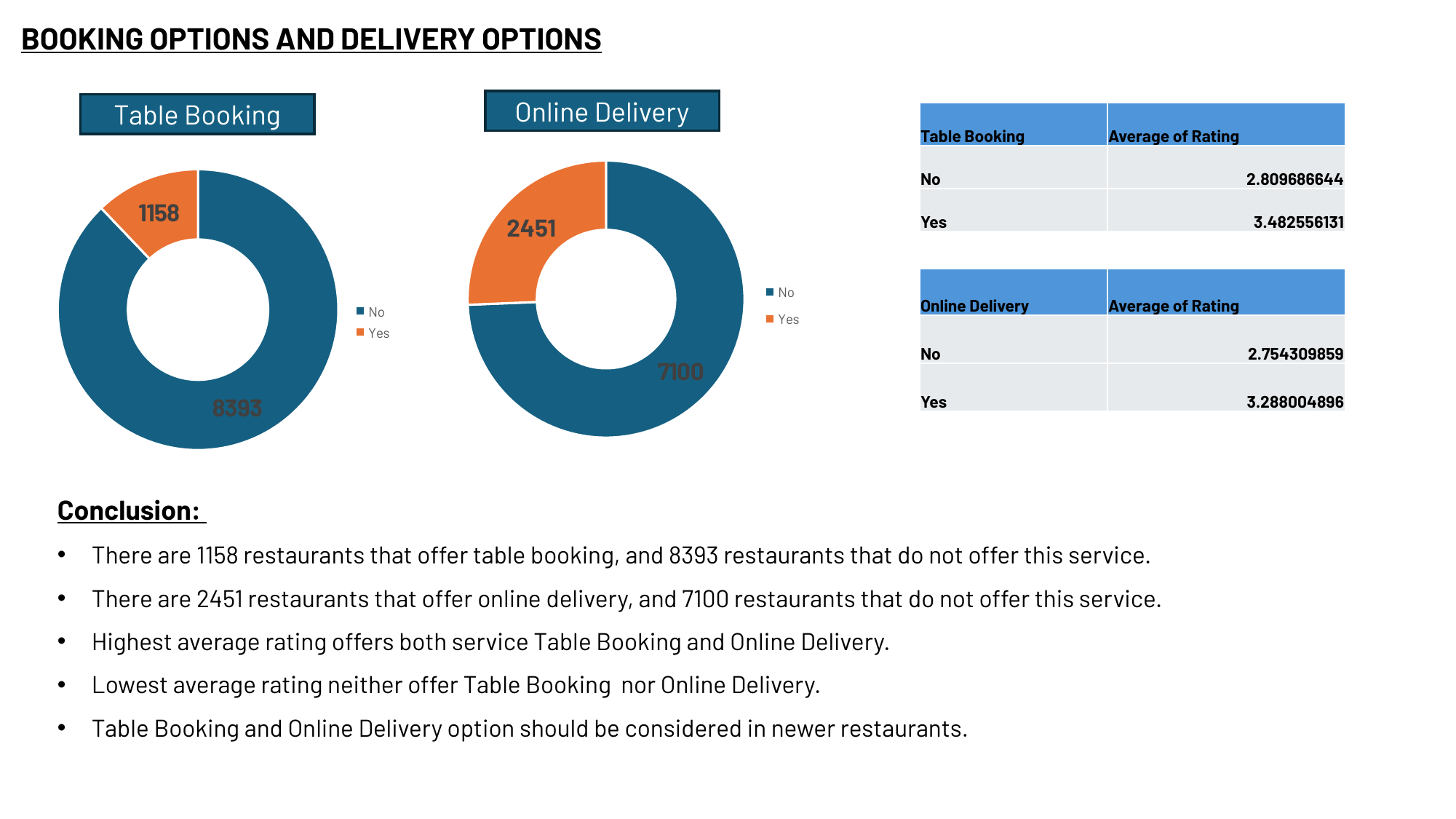

# BOOKING OPTIONS AND DELIVERY OPTIONS
Online Delivery
Table Booking
| Table Booking | Average of Rating |
| --- | --- |
| No | 2.809686644 |
| Yes | 3.482556131 |

### Chart

| Category | Total |
|---|---|
| No | 7100.0 |
| Yes | 2451.0 |

### Chart

| Category | Total |
|---|---|
| No | 8393.0 |
| Yes | 1158.0 |
| Online Delivery | Average of Rating |
| --- | --- |
| No | 2.754309859 |
| Yes | 3.288004896 |
Conclusion:
There are 1158 restaurants that offer table booking, and 8393 restaurants that do not offer this service.
There are 2451 restaurants that offer online delivery, and 7100 restaurants that do not offer this service.
Highest average rating offers both service Table Booking and Online Delivery.
Lowest average rating neither offer Table Booking  nor Online Delivery.
Table Booking and Online Delivery option should be considered in newer restaurants.